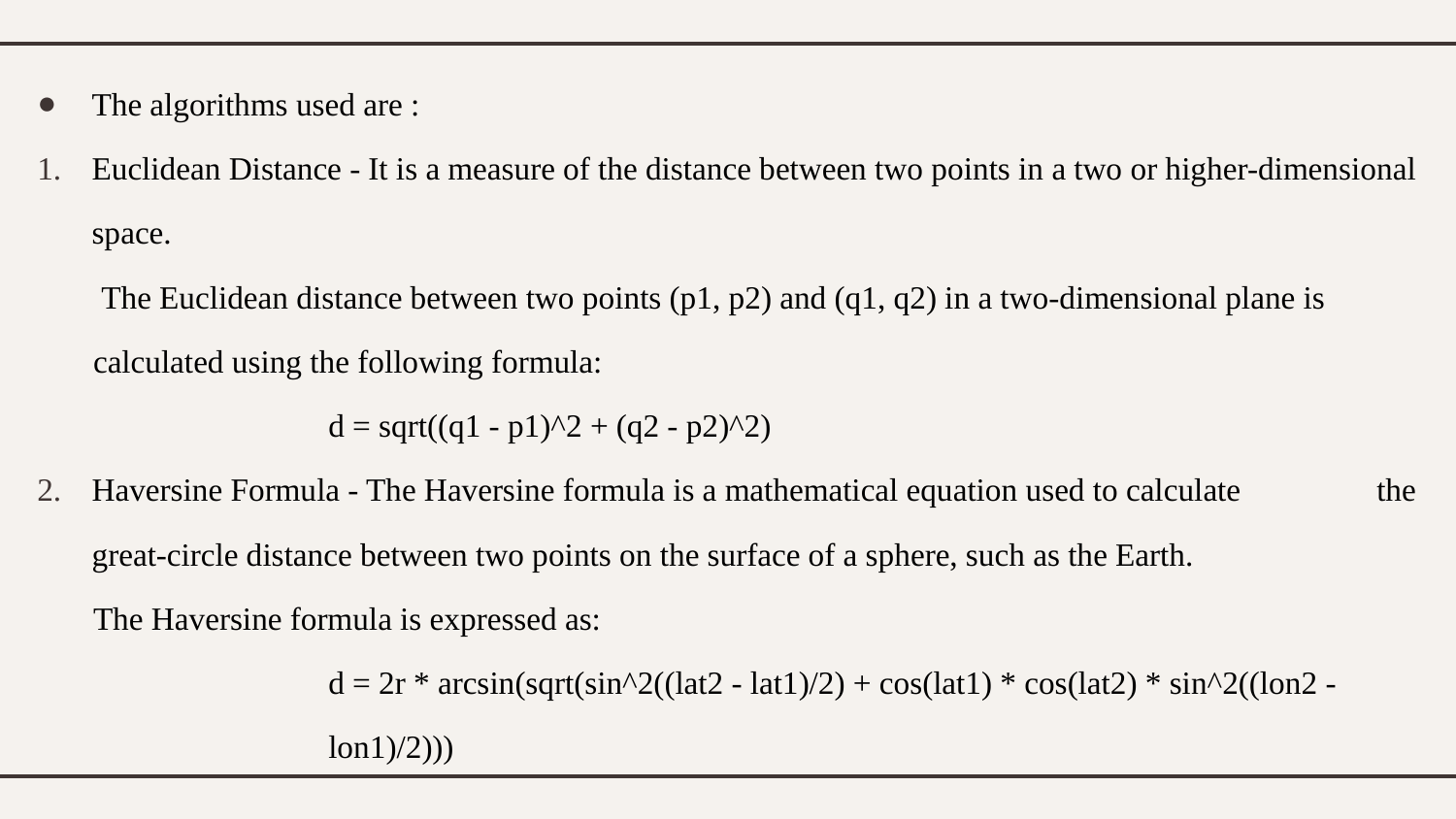

The algorithms used are :
Euclidean Distance - It is a measure of the distance between two points in a two or higher-dimensional space.
        The Euclidean distance between two points (p1, p2) and (q1, q2) in a two-dimensional plane is
       calculated using the following formula:
		d = sqrt((q1 - p1)^2 + (q2 - p2)^2)
Haversine Formula - The Haversine formula is a mathematical equation used to calculate                 the great-circle distance between two points on the surface of a sphere, such as the Earth.
       The Haversine formula is expressed as:
		d = 2r * arcsin(sqrt(sin^2((lat2 - lat1)/2) + cos(lat1) * cos(lat2) * sin^2((lon2 -    		lon1)/2)))